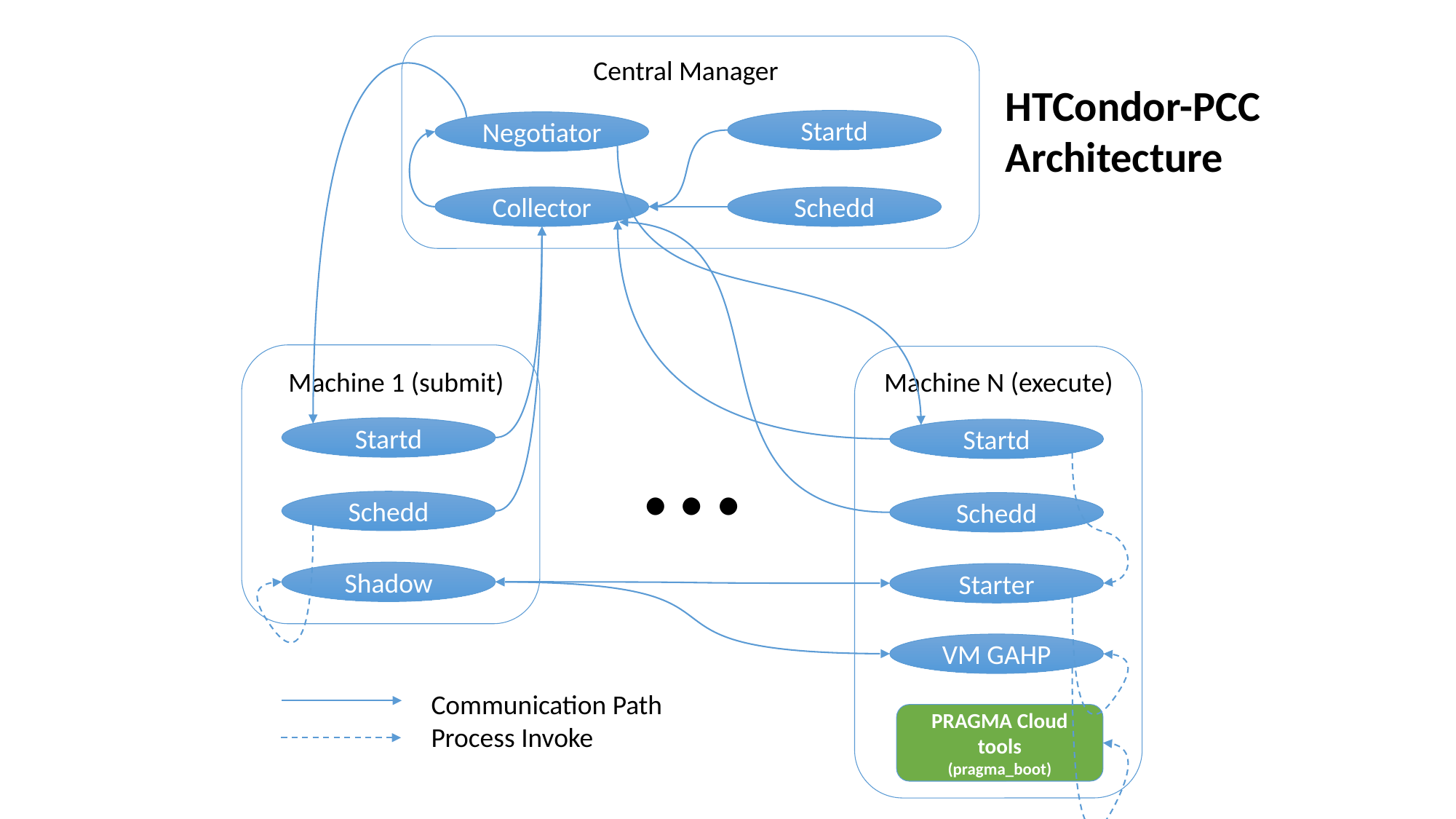

Central Manager
HTCondor-PCC Architecture
Startd
Negotiator
Collector
Schedd

…
Machine 1 (submit)
Machine N (execute)
Startd
Startd
Schedd
Schedd
Shadow
Starter
VM GAHP
Communication Path
Process Invoke
PRAGMA Cloud tools
(pragma_boot)